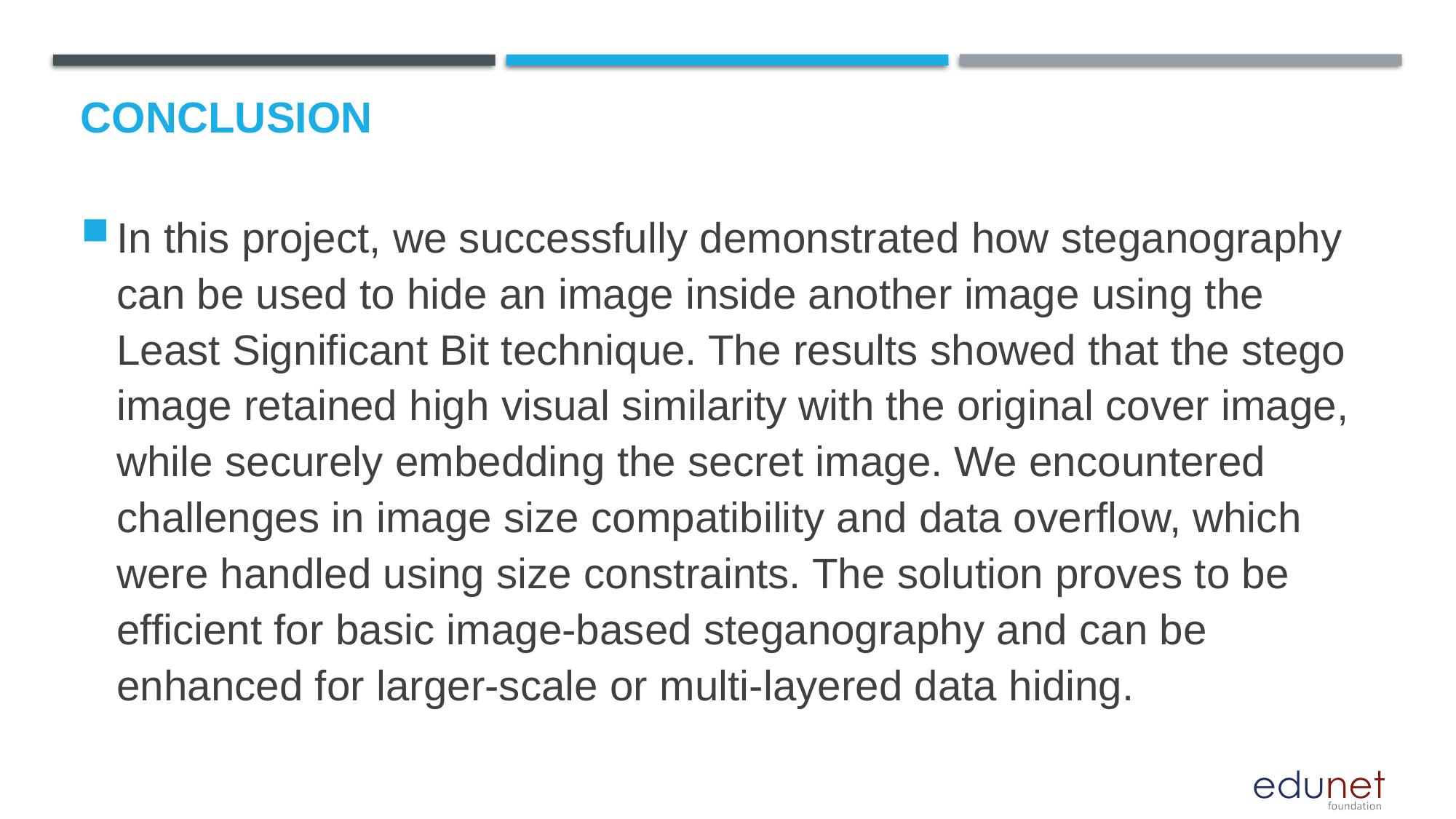

# Conclusion
In this project, we successfully demonstrated how steganography can be used to hide an image inside another image using the Least Significant Bit technique. The results showed that the stego image retained high visual similarity with the original cover image, while securely embedding the secret image. We encountered challenges in image size compatibility and data overflow, which were handled using size constraints. The solution proves to be efficient for basic image-based steganography and can be enhanced for larger-scale or multi-layered data hiding.